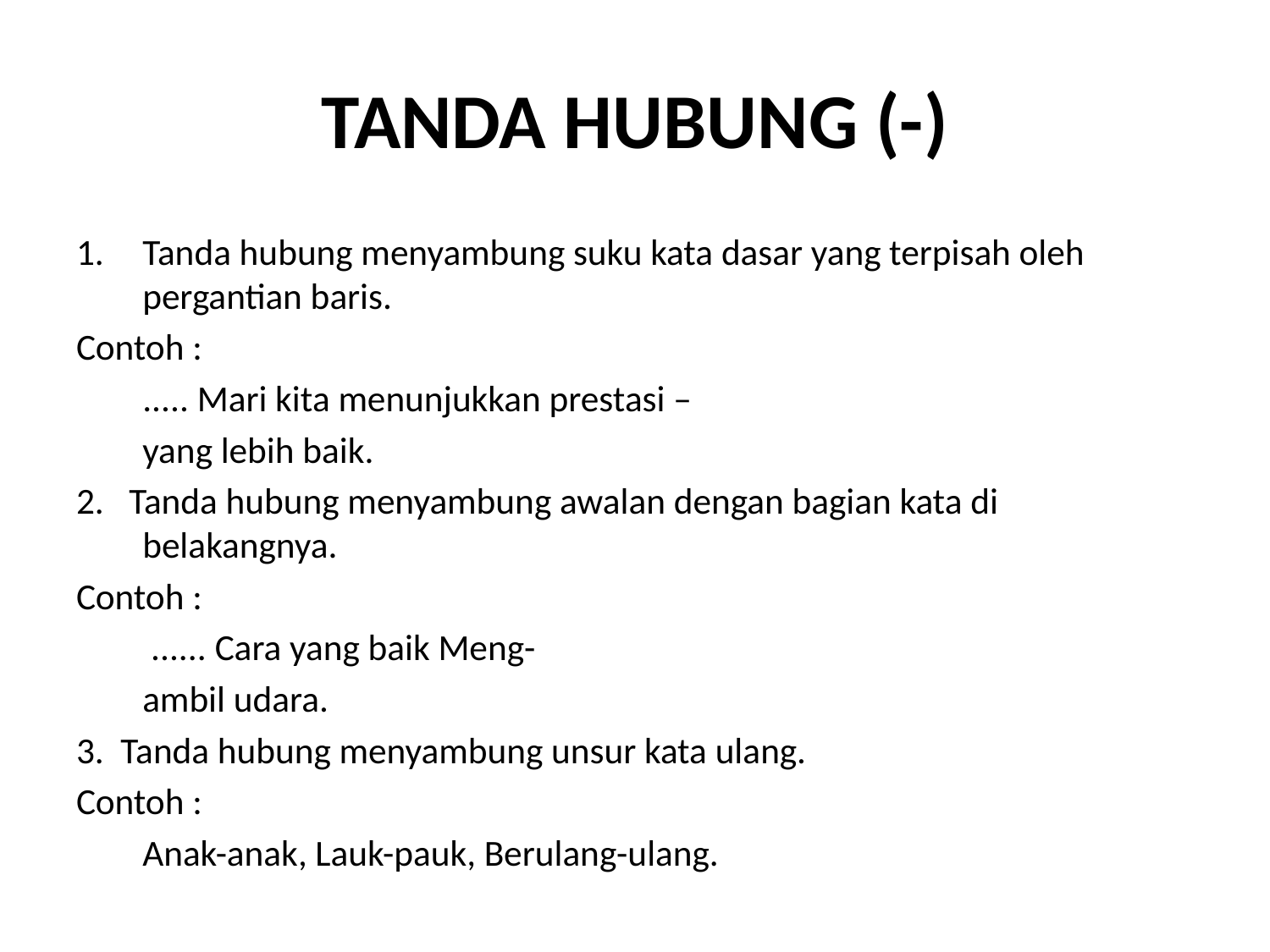

# TANDA HUBUNG (-)
Tanda hubung menyambung suku kata dasar yang terpisah oleh pergantian baris.
Contoh :
	..... Mari kita menunjukkan prestasi –
	yang lebih baik.
2.   Tanda hubung menyambung awalan dengan bagian kata di belakangnya.
Contoh :
	 ...... Cara yang baik Meng-
	ambil udara.
3.  Tanda hubung menyambung unsur kata ulang.
Contoh :
	Anak-anak, Lauk-pauk, Berulang-ulang.